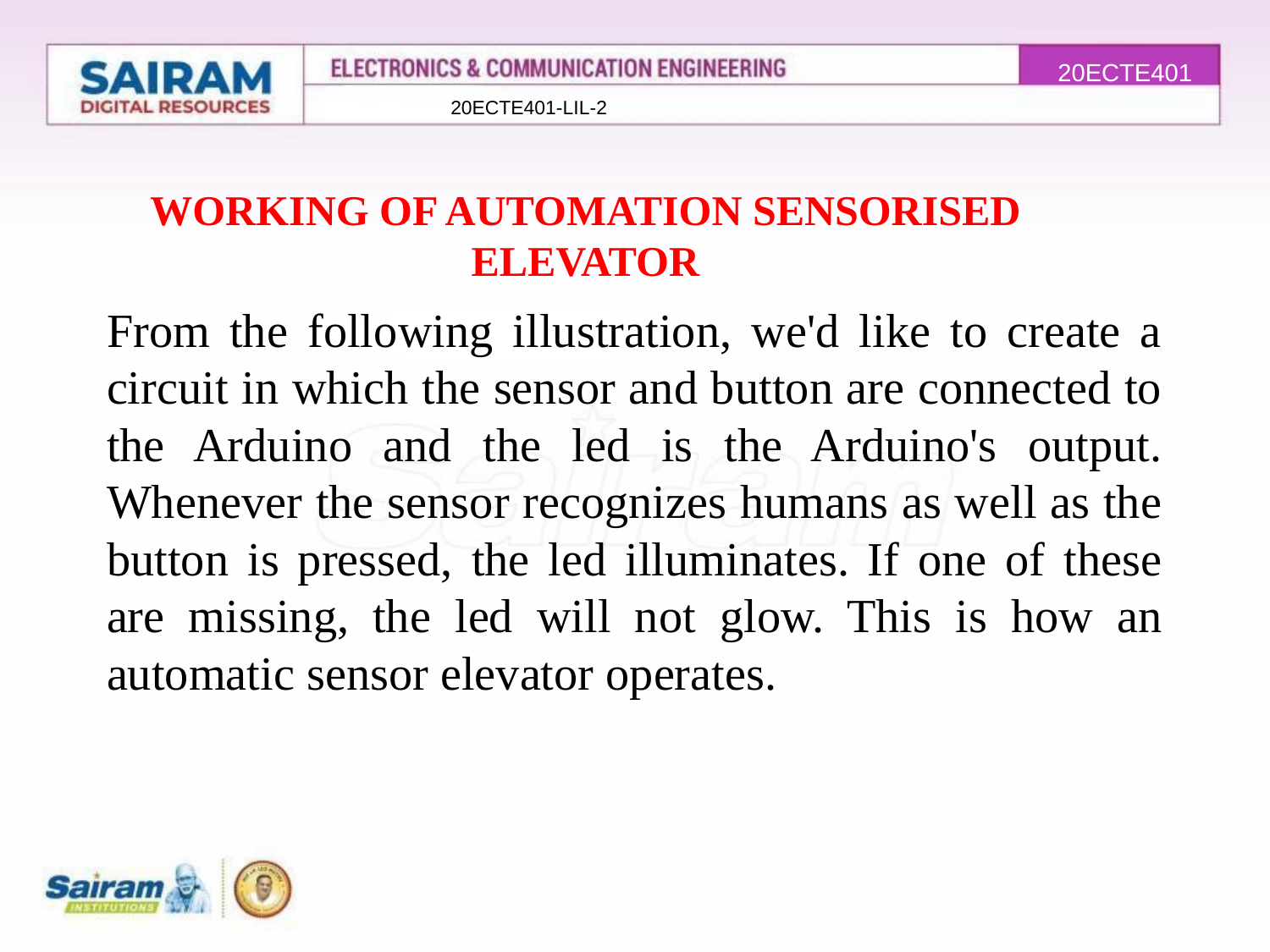

20ECTE401
220ECTE401-LIL-2
WORKING OF AUTOMATION SENSORISED ELEVATOR
From the following illustration, we'd like to create a circuit in which the sensor and button are connected to the Arduino and the led is the Arduino's output. Whenever the sensor recognizes humans as well as the button is pressed, the led illuminates. If one of these are missing, the led will not glow. This is how an automatic sensor elevator operates.